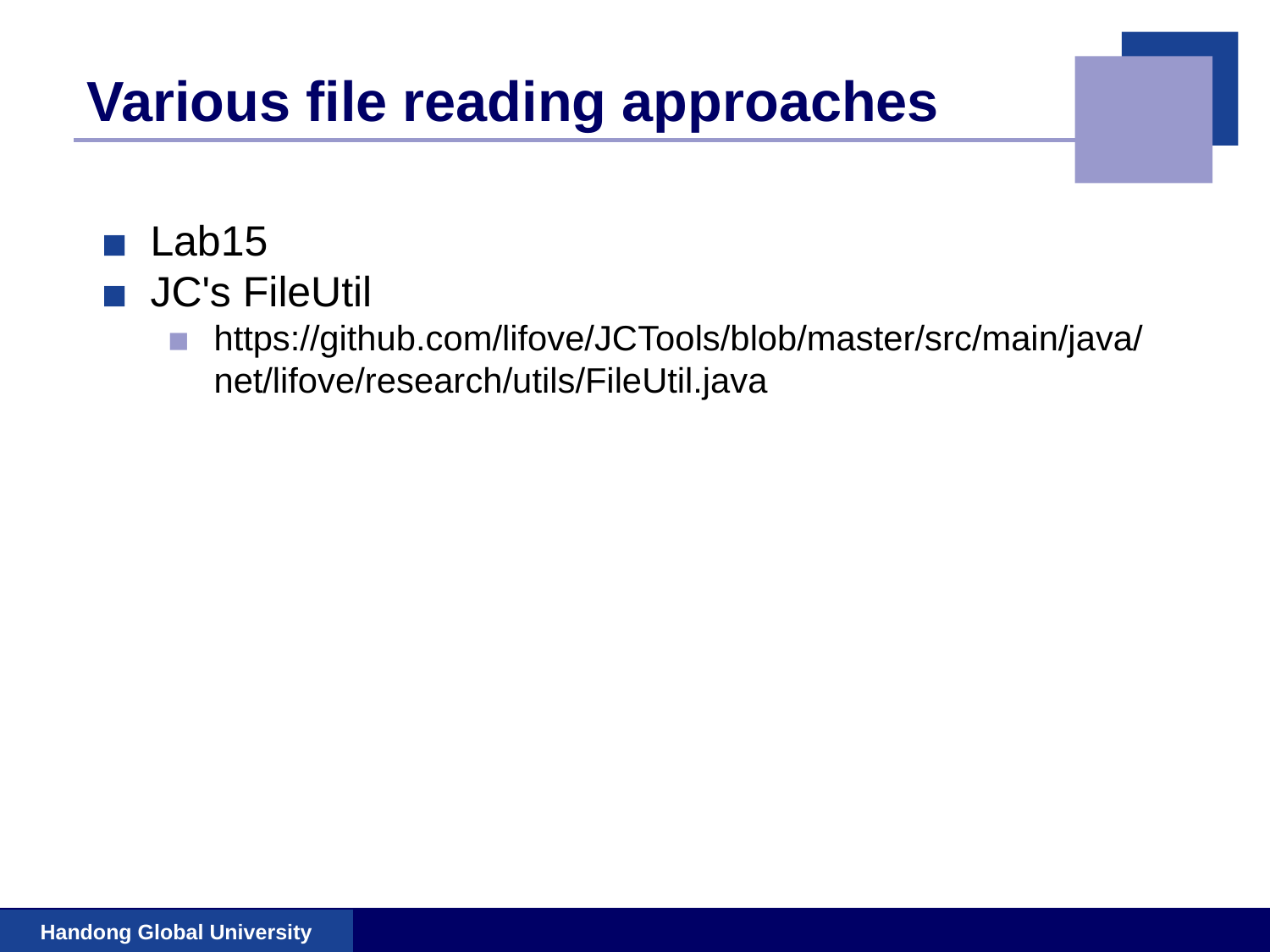

# Various file reading approaches
Lab15
JC's FileUtil
https://github.com/lifove/JCTools/blob/master/src/main/java/net/lifove/research/utils/FileUtil.java